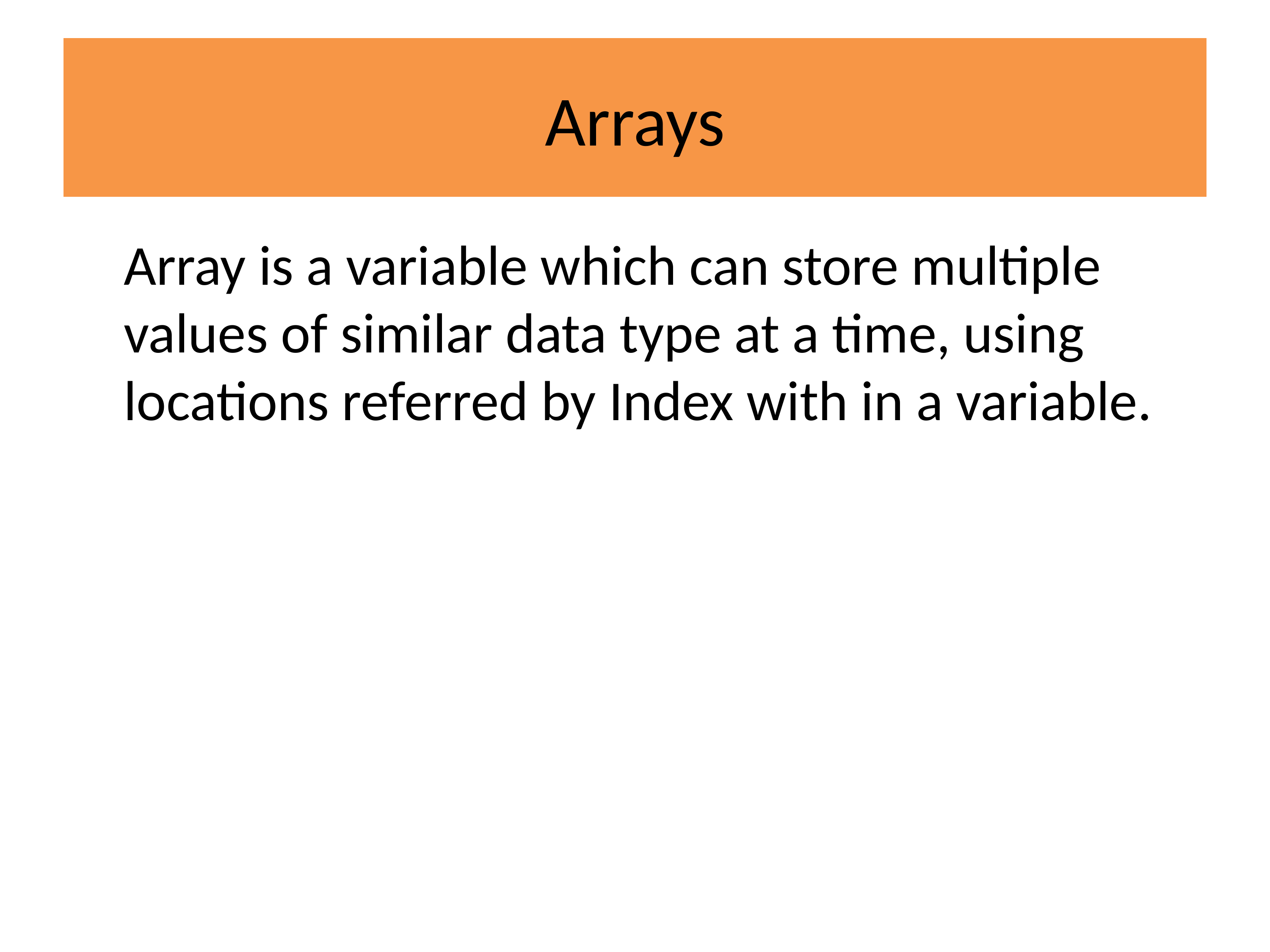

# Arrays
	Array is a variable which can store multiple values of similar data type at a time, using locations referred by Index with in a variable.